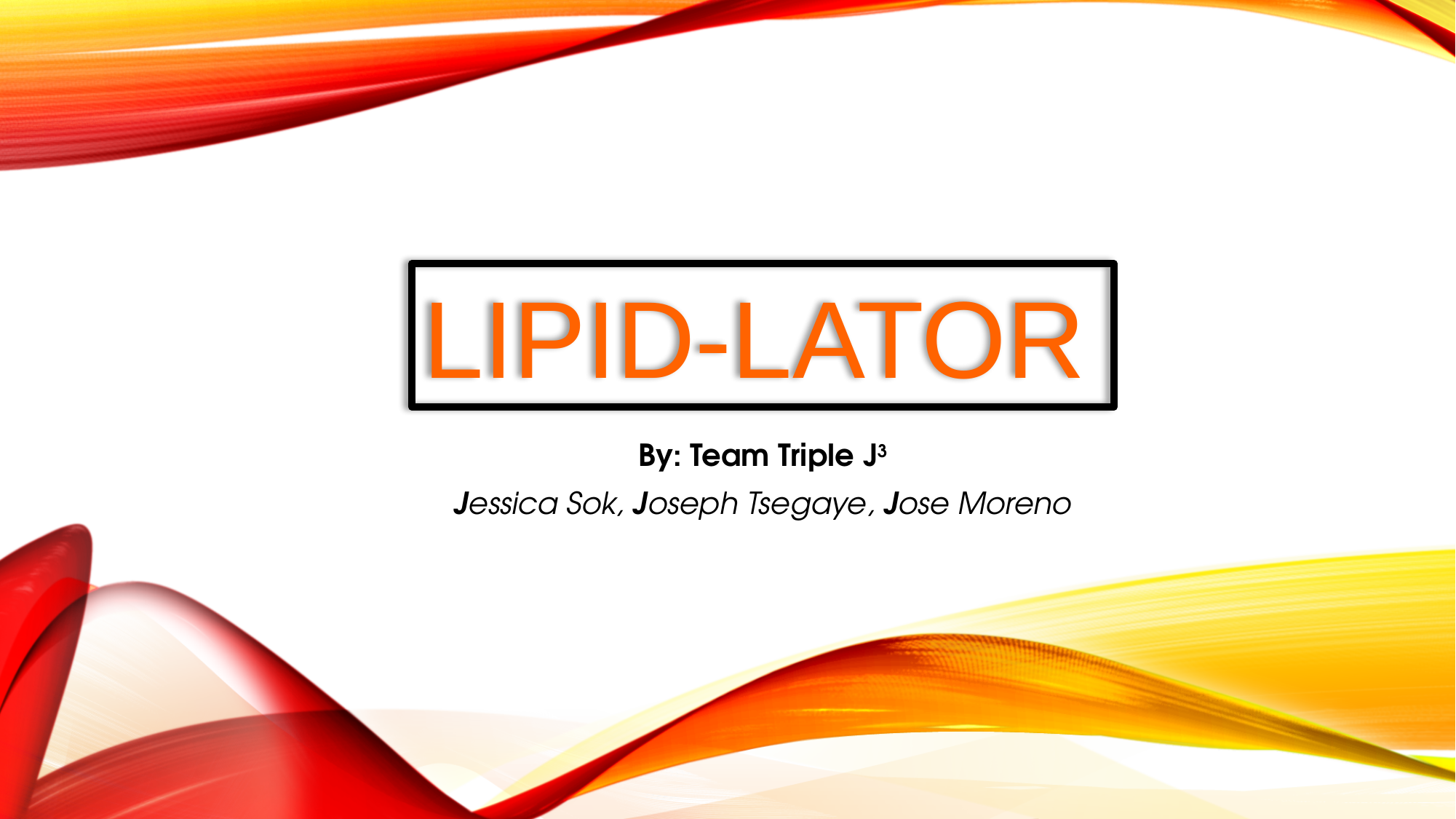

# Lipid-lator
By: Team Triple J3
Jessica Sok, Joseph Tsegaye, Jose Moreno